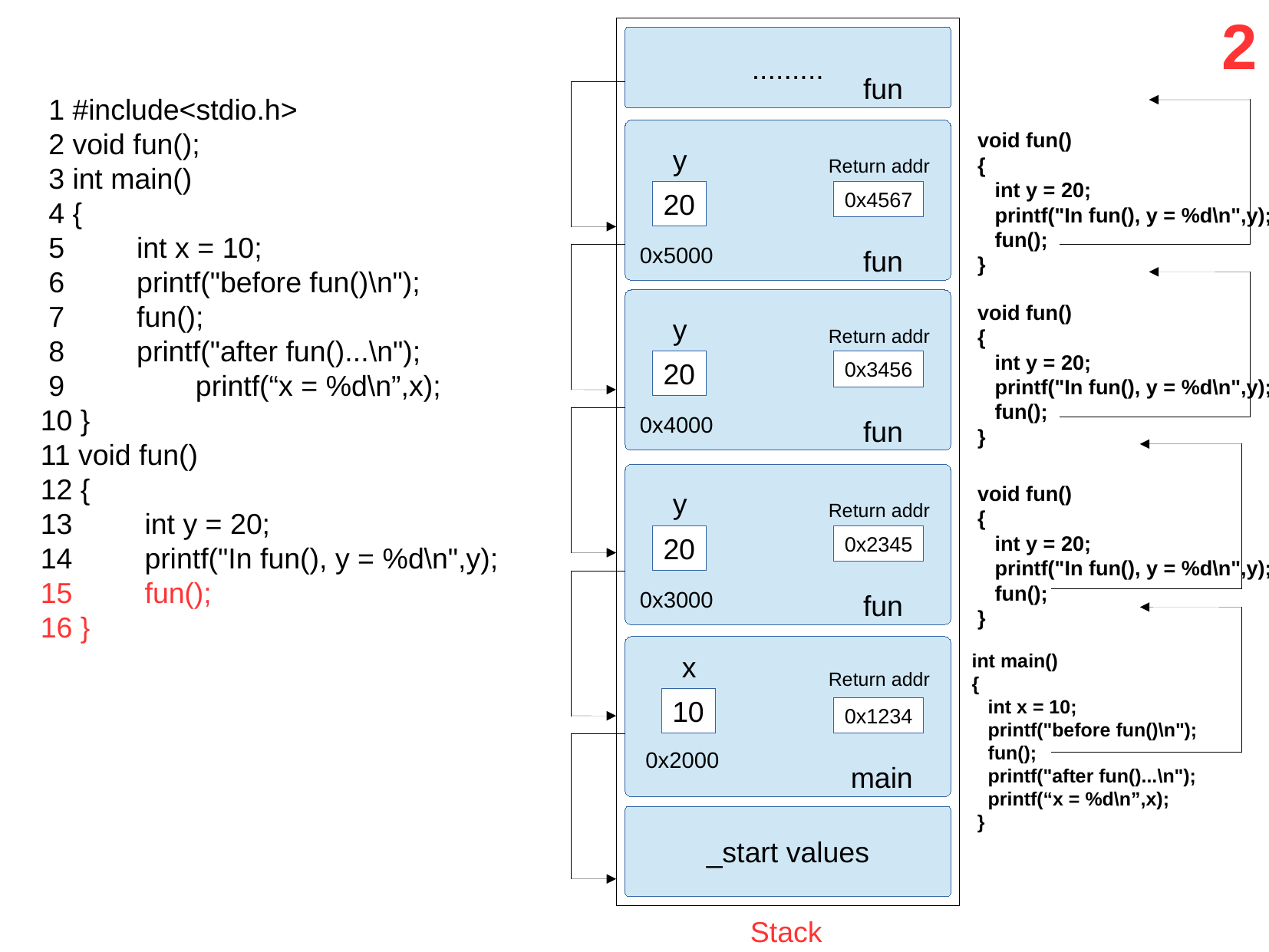

2

.........

fun

  1 #include<stdio.h>
  2 void fun();
  3 int main()
  4 {
  5         int x = 10;
  6         printf("before fun()\n");
  7         fun();
  8         printf("after fun()...\n");
  9	      printf(“x = %d\n”,x);
 10 }
 11 void fun()
 12 {
 13         int y = 20;
 14         printf("In fun(), y = %d\n",y);
 15         fun();
 16 }

 void fun()
 {
    int y = 20;
    printf("In fun(), y = %d\n",y);
    fun();
 }

y
  Return addr
20
0x4567

0x5000
fun

 void fun()
 {
    int y = 20;
    printf("In fun(), y = %d\n",y);
    fun();
 }
y
  Return addr
20
0x3456

0x4000

fun

 void fun()
 {
    int y = 20;
    printf("In fun(), y = %d\n",y);
    fun();
 }
y
  Return addr
20
0x2345

0x3000
fun

int main()
{
   int x = 10;
   printf("before fun()\n");
   fun();
   printf("after fun()...\n");
   printf(“x = %d\n”,x);
 }
x
  Return addr
10
0x1234
0x1000

0x2000

main
_start values

Stack